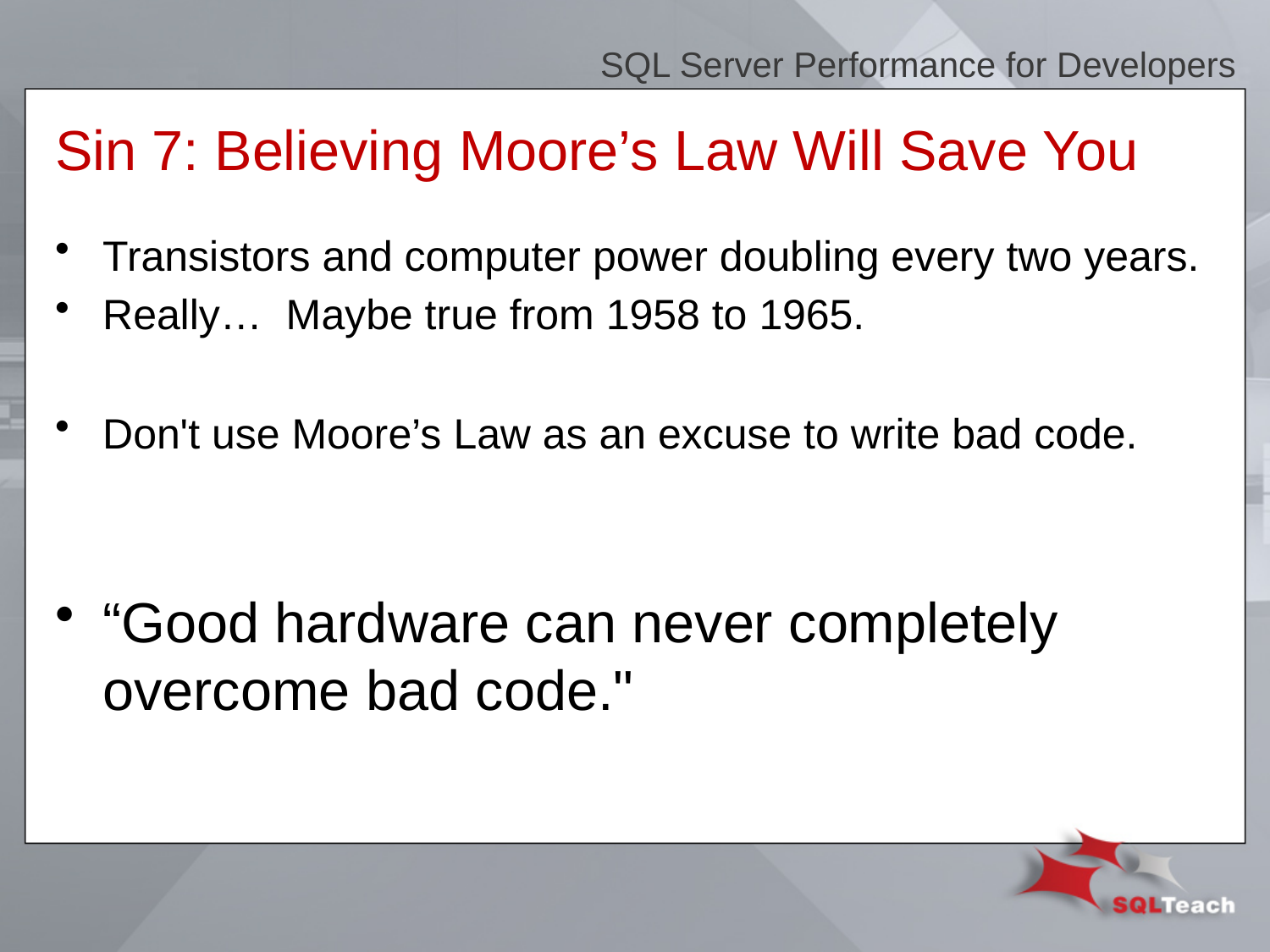

SQL Server Performance for Developers
# Sin 7: Believing Moore’s Law Will Save You
Transistors and computer power doubling every two years.
Really…  Maybe true from 1958 to 1965.

Don't use Moore’s Law as an excuse to write bad code.

“Good hardware can never completely overcome bad code."